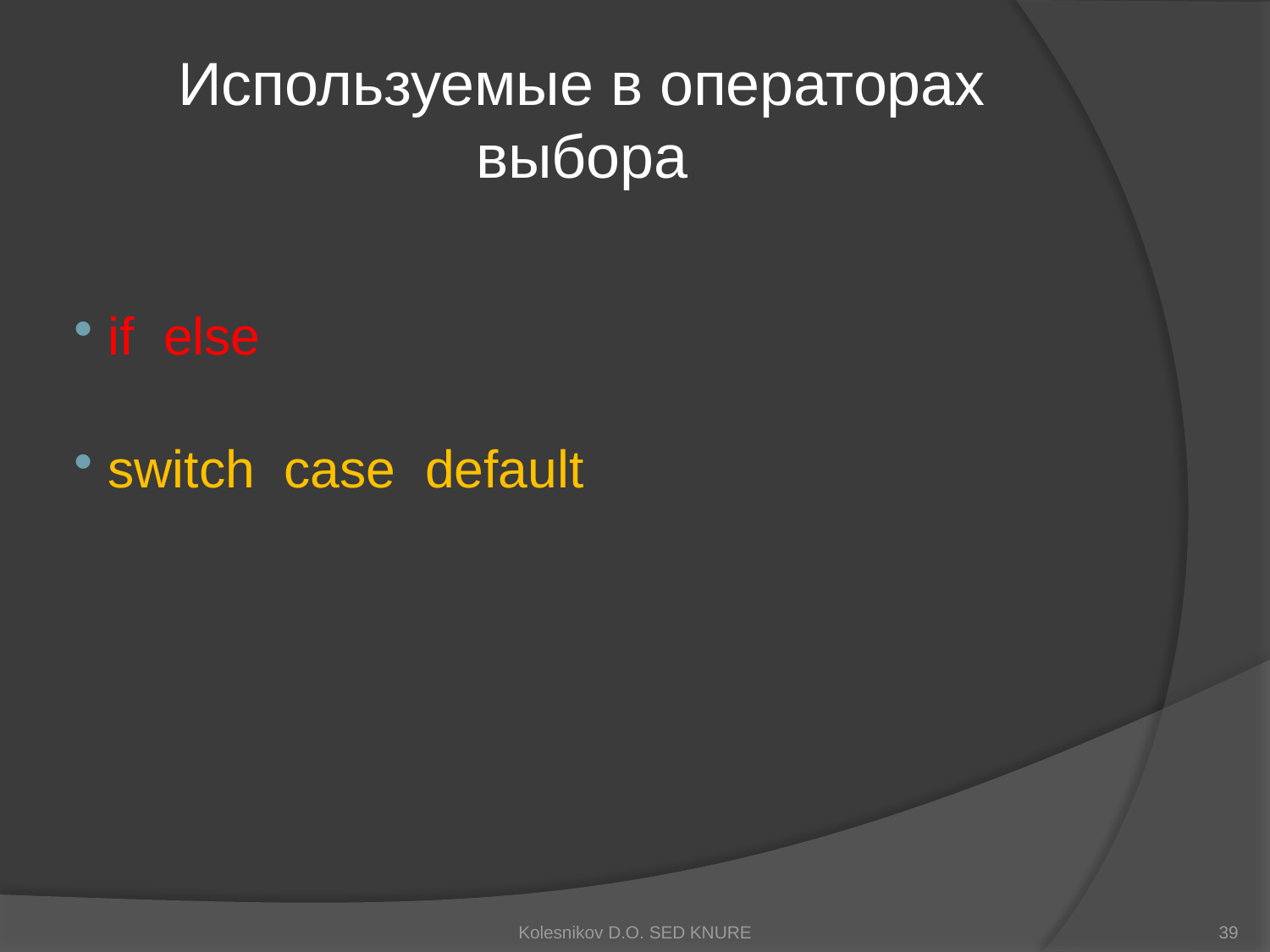

# Используемые в операторах выбора

 if  else

 switch  case  default
Kolesnikov D.O. SED KNURE
39